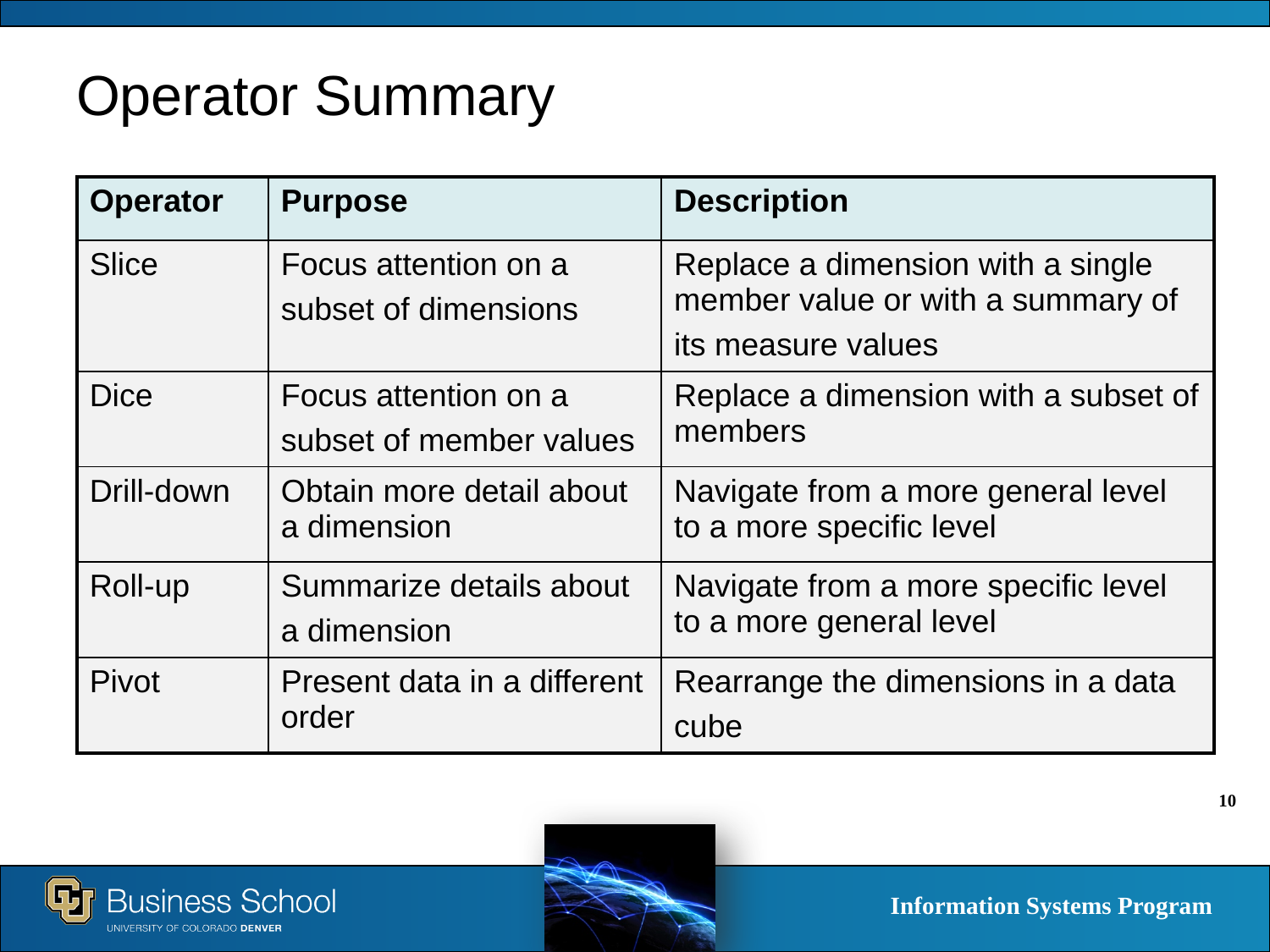

# Operator Summary
| Operator | Purpose | Description |
| --- | --- | --- |
| Slice | Focus attention on a subset of dimensions | Replace a dimension with a single member value or with a summary of its measure values |
| Dice | Focus attention on a subset of member values | Replace a dimension with a subset of members |
| Drill-down | Obtain more detail about a dimension | Navigate from a more general level to a more specific level |
| Roll-up | Summarize details about a dimension | Navigate from a more specific level to a more general level |
| Pivot | Present data in a different order | Rearrange the dimensions in a data cube |